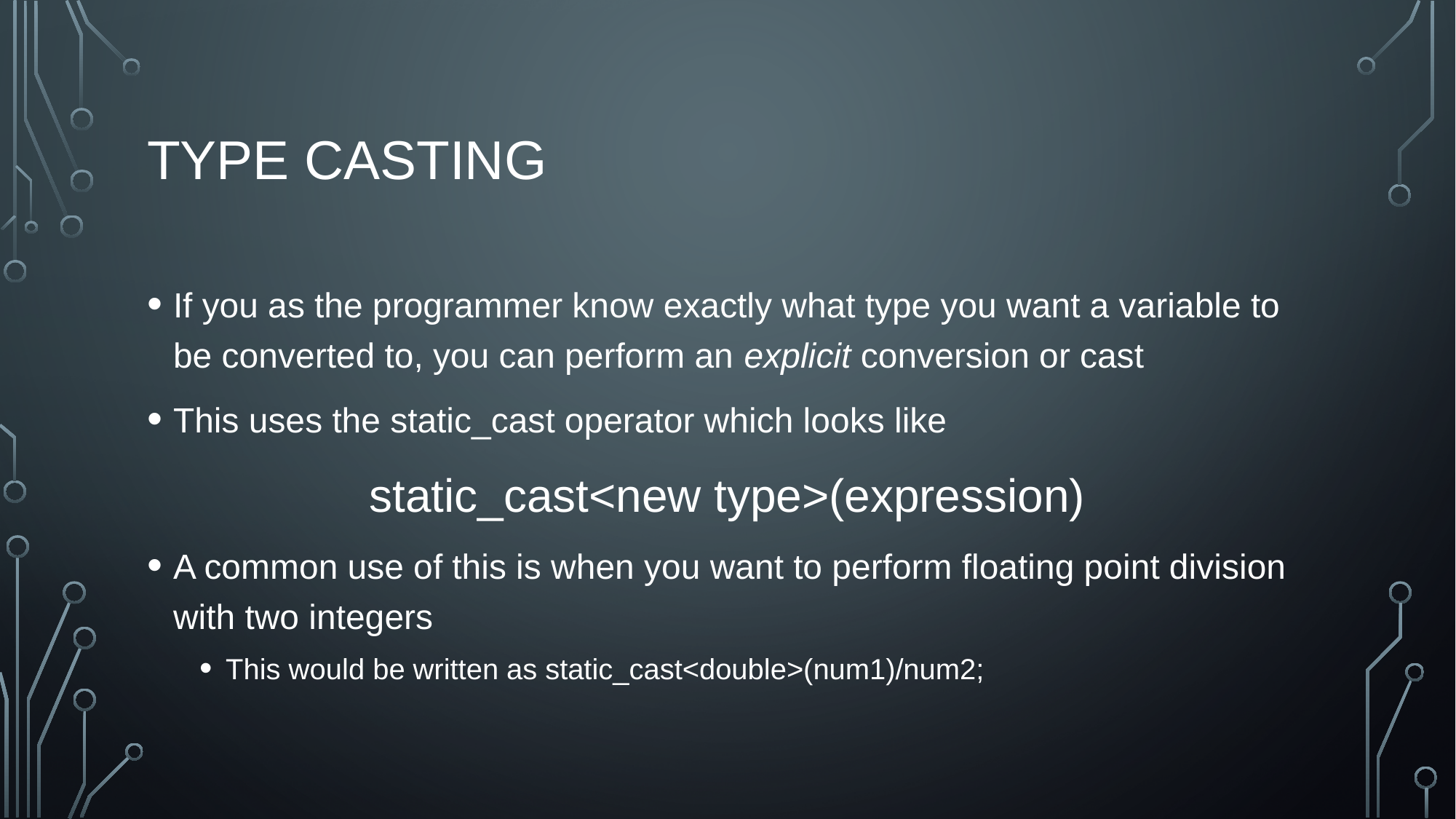

# Type Casting
If you as the programmer know exactly what type you want a variable to be converted to, you can perform an explicit conversion or cast
This uses the static_cast operator which looks like
static_cast<new type>(expression)
A common use of this is when you want to perform floating point division with two integers
This would be written as static_cast<double>(num1)/num2;